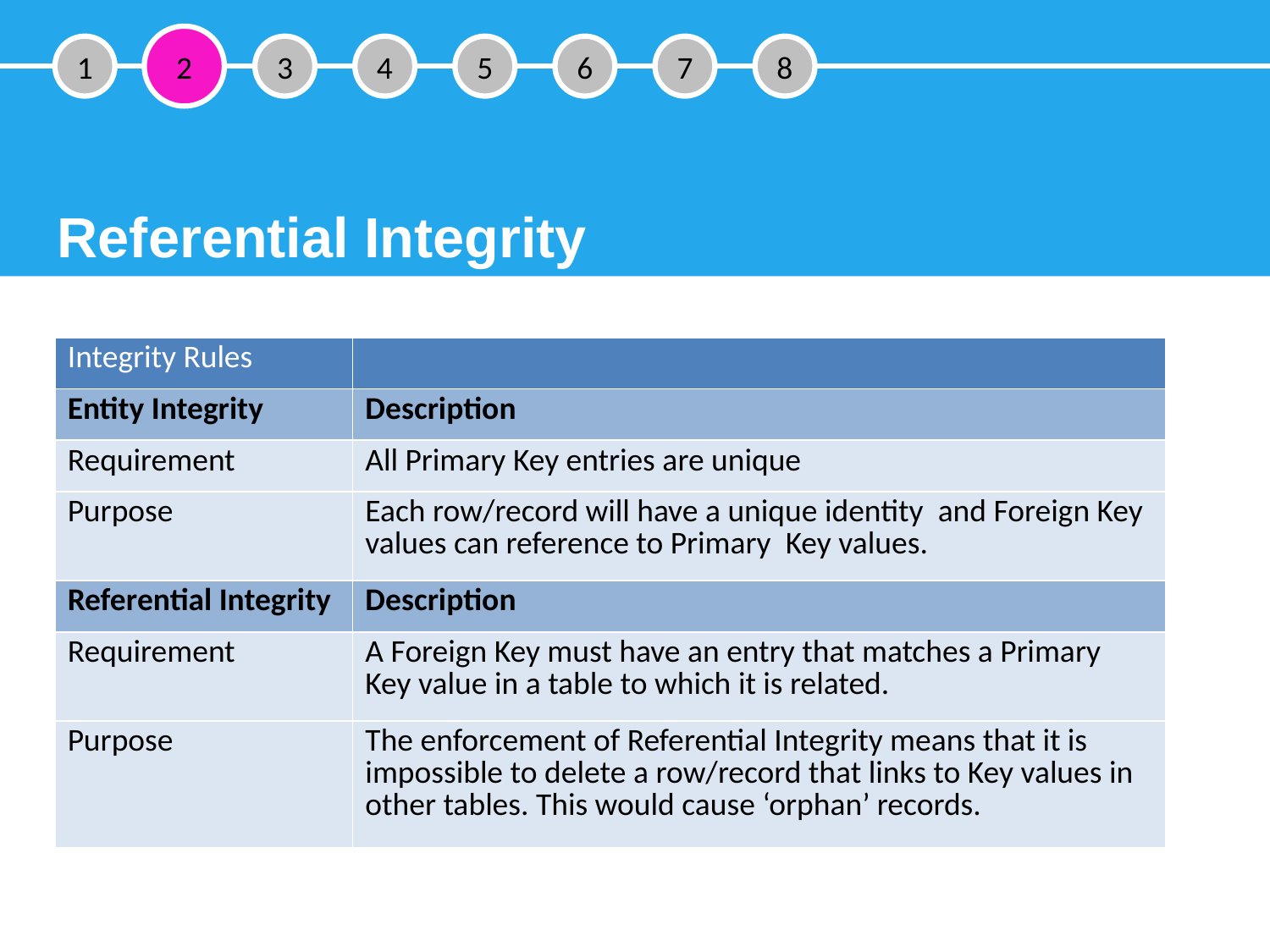

2
1
3
4
5
6
7
8
Referential Integrity
| Integrity Rules |  |
| --- | --- |
| Entity Integrity | Description |
| Requirement | All Primary Key entries are unique |
| Purpose | Each row/record will have a unique identity and Foreign Key values can reference to Primary Key values. |
| Referential Integrity | Description |
| Requirement | A Foreign Key must have an entry that matches a Primary Key value in a table to which it is related. |
| Purpose | The enforcement of Referential Integrity means that it is impossible to delete a row/record that links to Key values in other tables. This would cause ‘orphan’ records. |